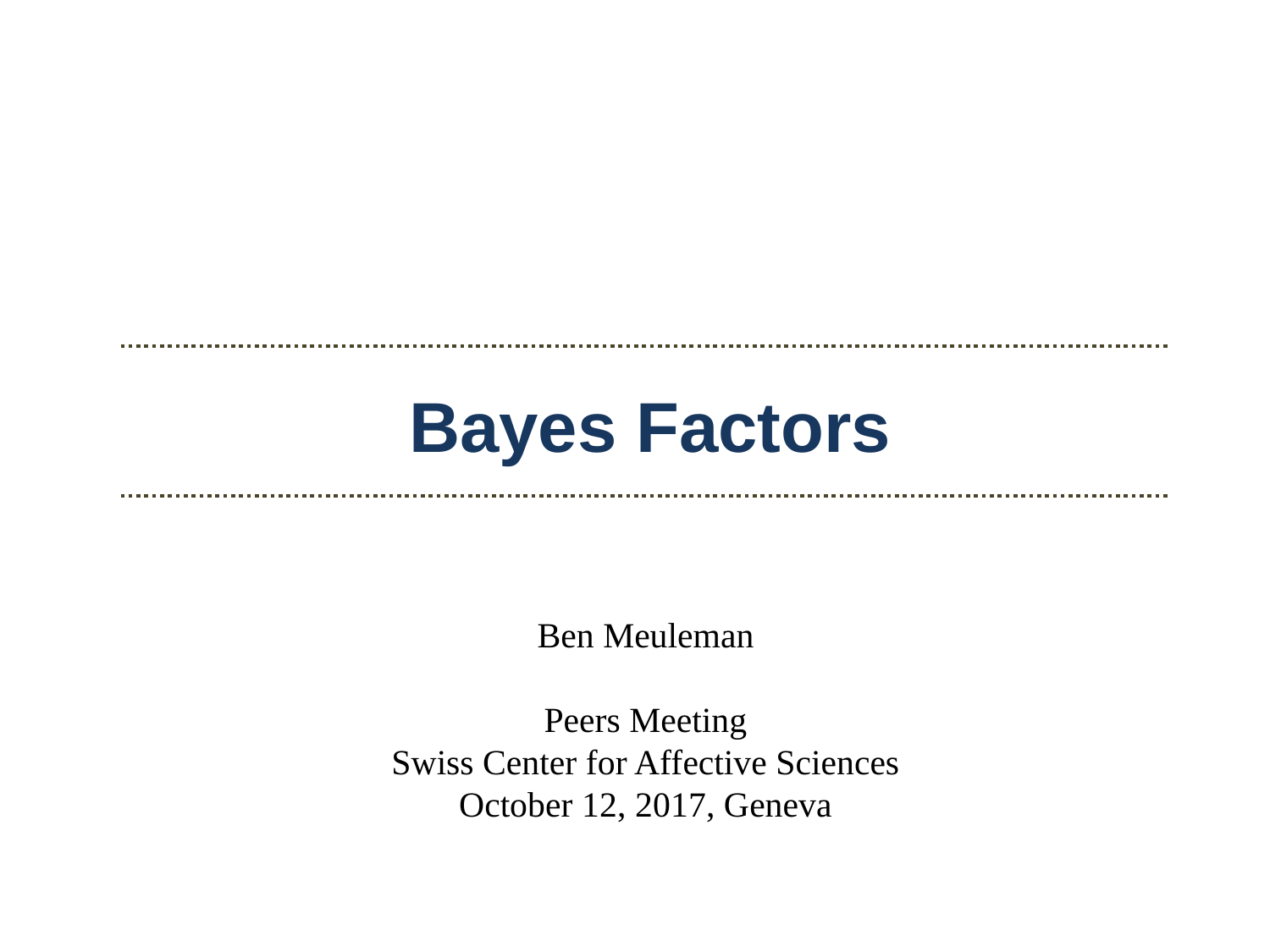

Bayes Factors
Ben Meuleman

Peers Meeting
Swiss Center for Affective Sciences
October 12, 2017, Geneva